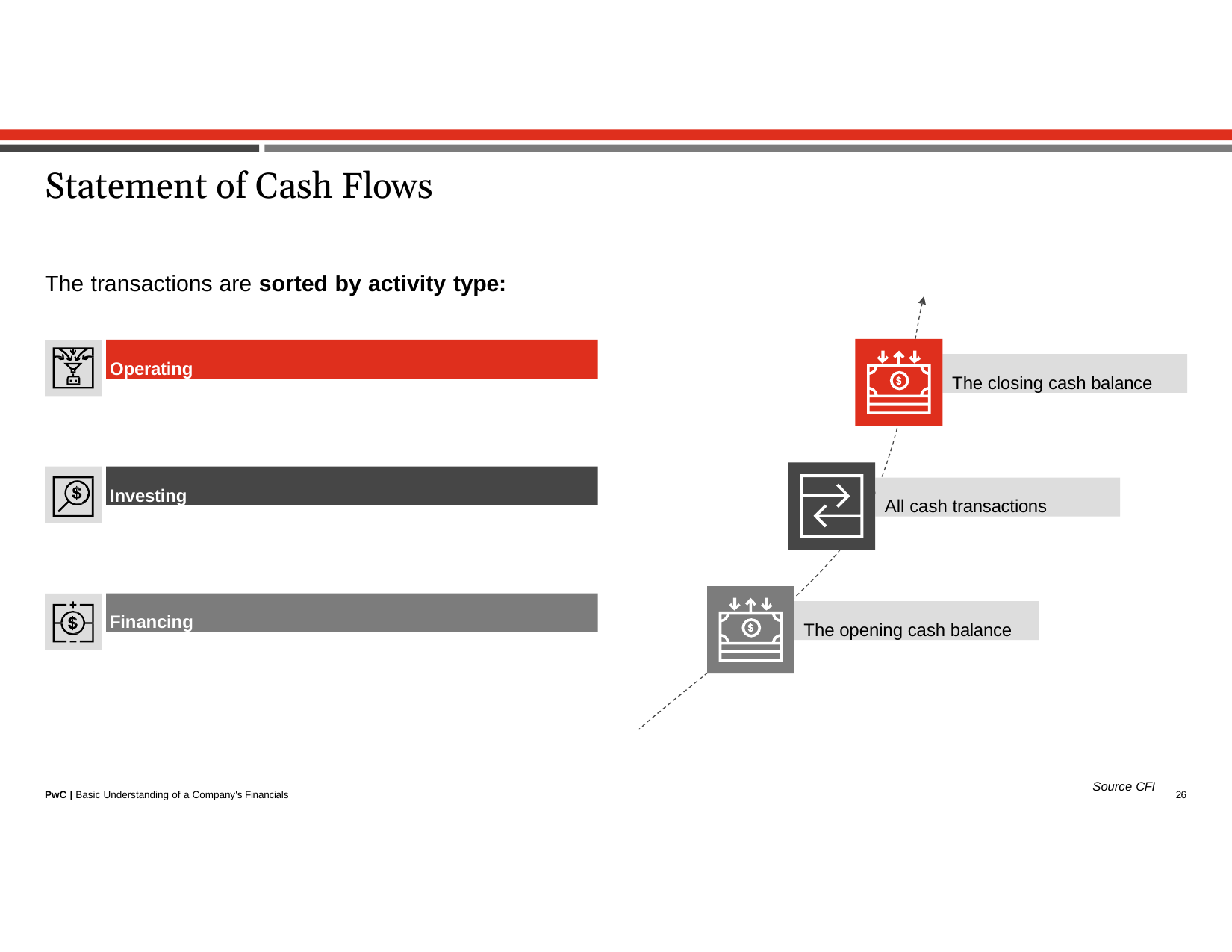

# Statement of Cash Flows
The transactions are sorted by activity type:

Operating
The closing cash balance

Investing
All cash transactions

Financing
The opening cash balance
Source CFI
26
PwC | Basic Understanding of a Company's Financials